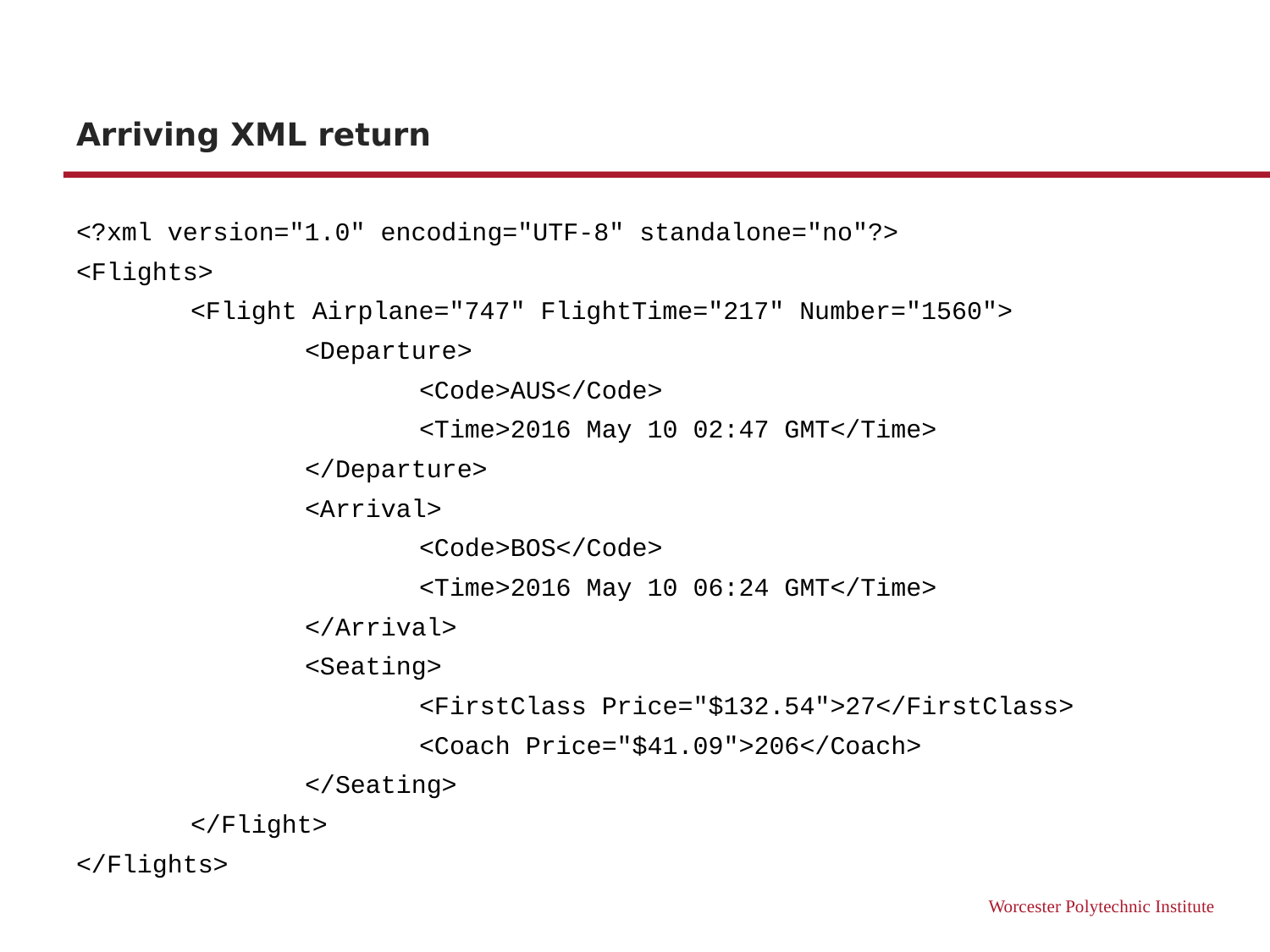

# Arriving XML return
<?xml version="1.0" encoding="UTF-8" standalone="no"?>
<Flights>
	<Flight Airplane="747" FlightTime="217" Number="1560">
		<Departure>
			<Code>AUS</Code>
			<Time>2016 May 10 02:47 GMT</Time>
		</Departure>
		<Arrival>
			<Code>BOS</Code>
			<Time>2016 May 10 06:24 GMT</Time>
		</Arrival>
		<Seating>
			<FirstClass Price="$132.54">27</FirstClass>
			<Coach Price="$41.09">206</Coach>
		</Seating>
	</Flight>
</Flights>